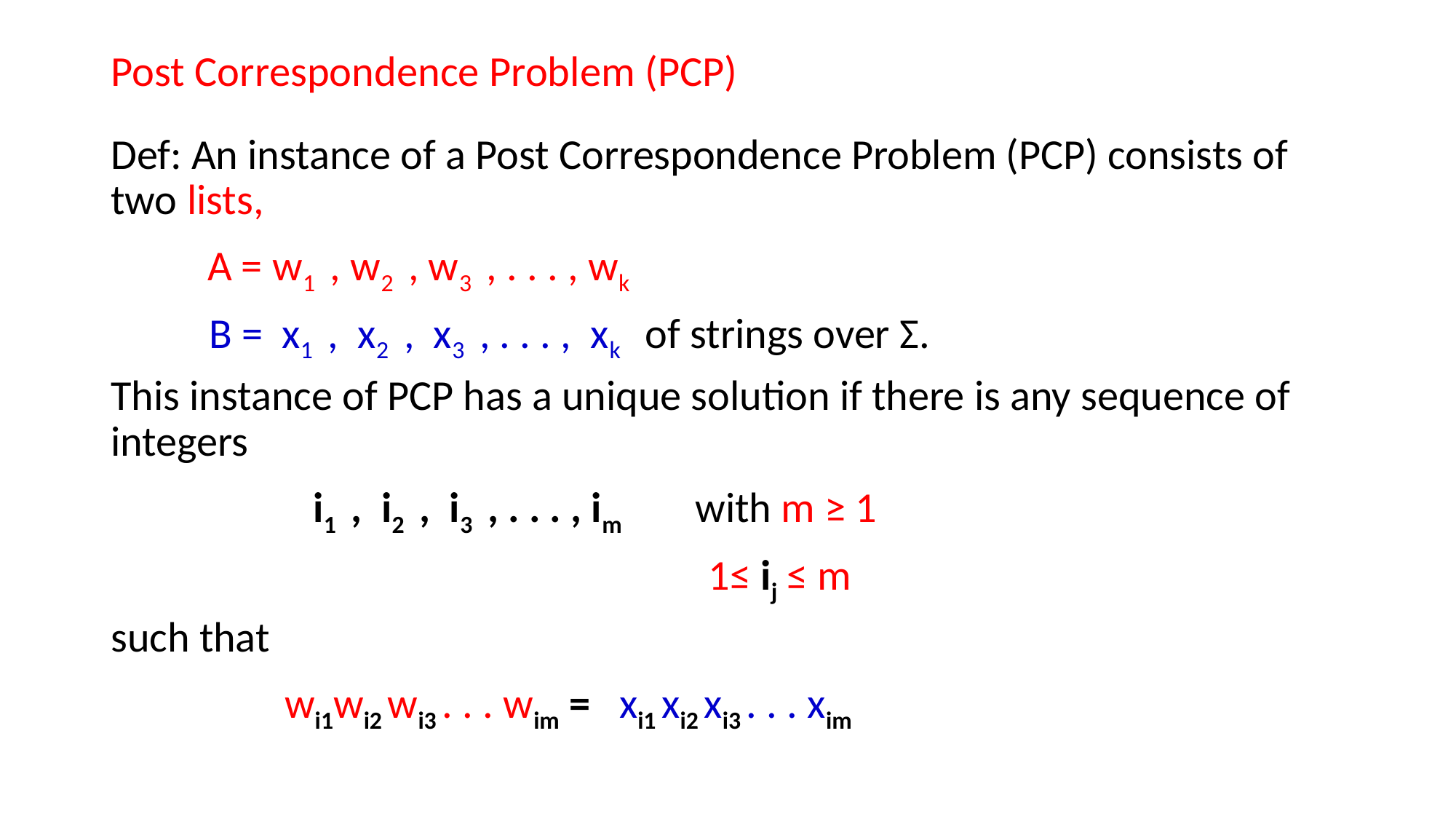

# Post Correspondence Problem (PCP)
Def: An instance of a Post Correspondence Problem (PCP) consists of two lists,
          A = w1  , w2  , w3  , . . . , wk
           B =  x1  ,  x2  ,  x3  , . . . ,  xk   of strings over Σ.
This instance of PCP has a unique solution if there is any sequence of integers
                     i1  ,  i2  ,  i3  , . . . , im        with m ≥ 1
                                                              1≤ ij ≤ m
such that
                  wi1wi2 wi3 . . . wim =   xi1 xi2 xi3 . . . xim